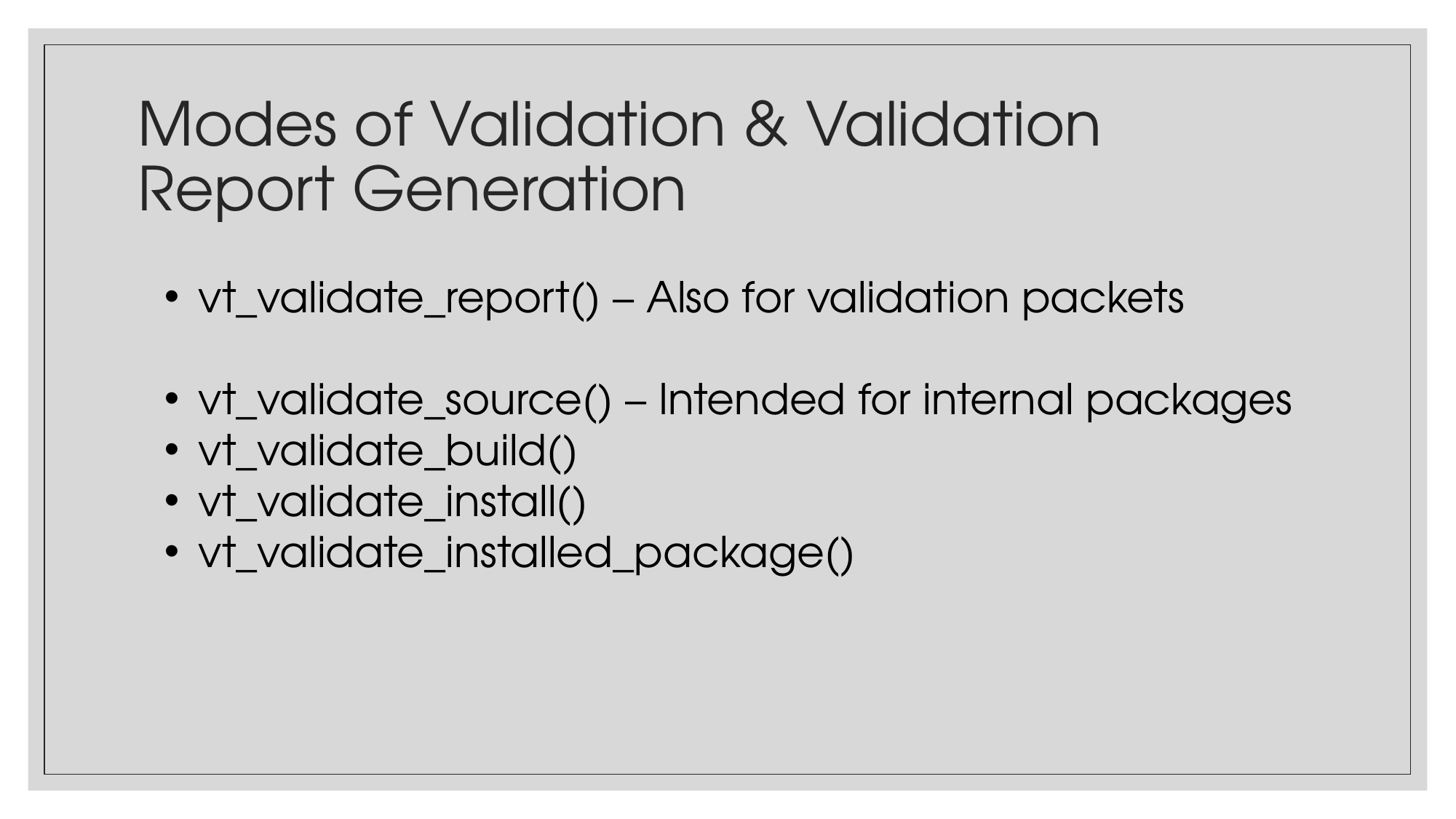

# Modes of Validation & Validation Report Generation
vt_validate_report() – Also for validation packets

vt_validate_source() – Intended for internal packages
vt_validate_build()
vt_validate_install()
vt_validate_installed_package()